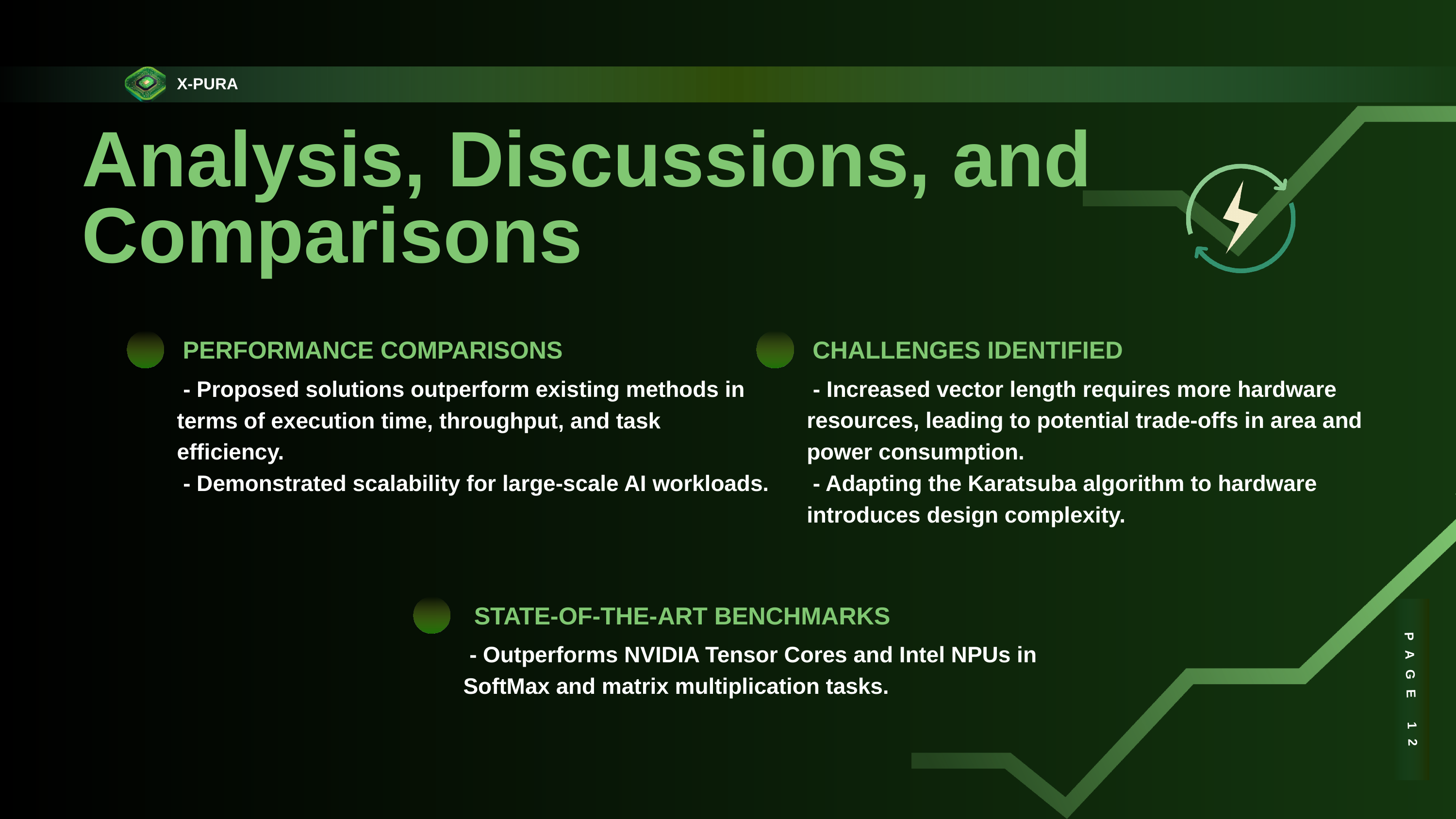

X-PURA
Analysis, Discussions, and Comparisons

PERFORMANCE COMPARISONS
CHALLENGES IDENTIFIED

 - Proposed solutions outperform existing methods in terms of execution time, throughput, and task efficiency.
 - Demonstrated scalability for large-scale AI workloads.

 - Increased vector length requires more hardware resources, leading to potential trade-offs in area and power consumption.
 - Adapting the Karatsuba algorithm to hardware introduces design complexity.

STATE-OF-THE-ART BENCHMARKS

 - Outperforms NVIDIA Tensor Cores and Intel NPUs in SoftMax and matrix multiplication tasks.

PAGE 12